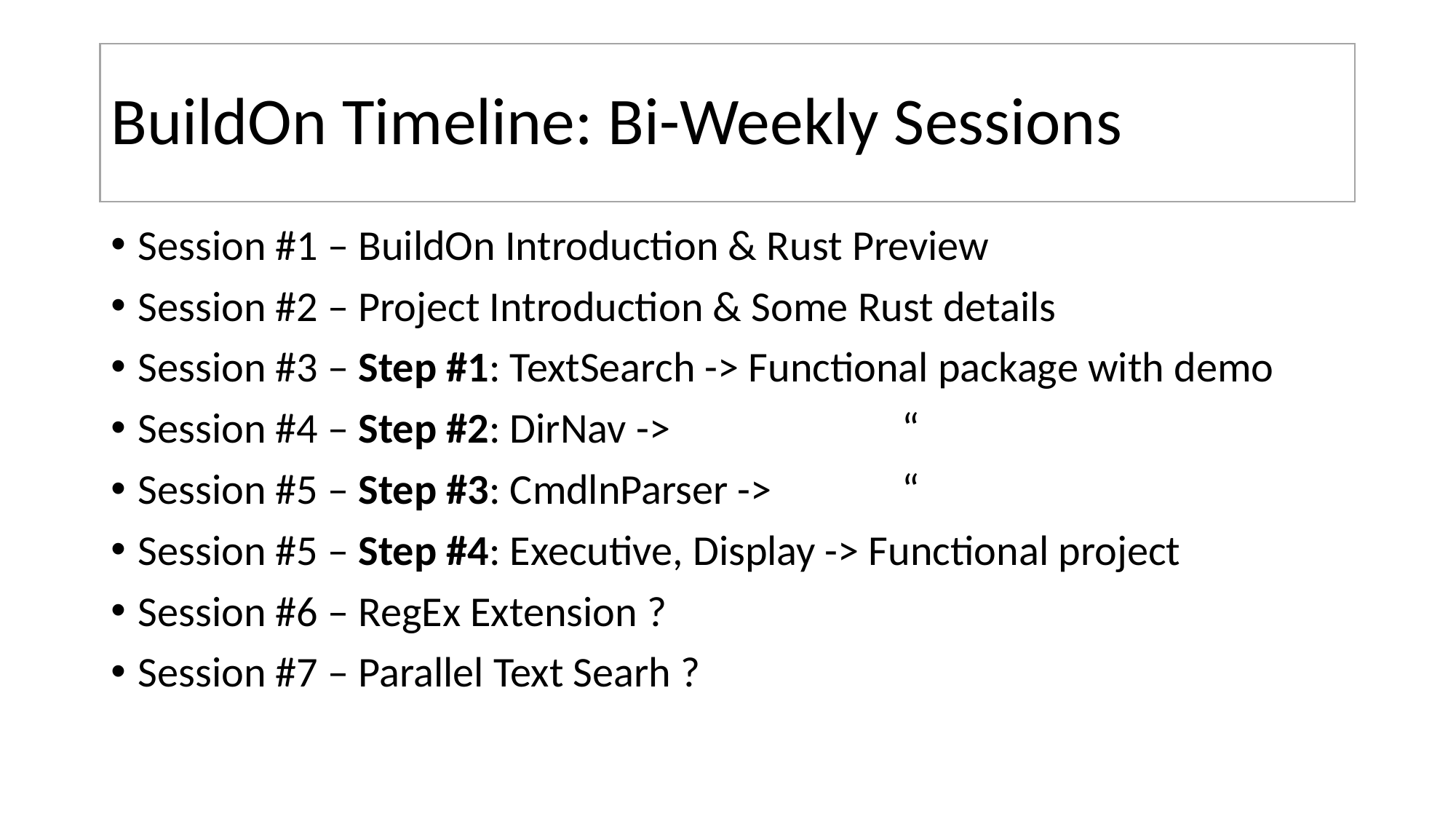

# BuildOn Timeline: Bi-Weekly Sessions
Session #1 – BuildOn Introduction & Rust Preview
Session #2 – Project Introduction & Some Rust details
Session #3 – Step #1: TextSearch -> Functional package with demo
Session #4 – Step #2: DirNav ->			“
Session #5 – Step #3: CmdlnParser ->		“
Session #5 – Step #4: Executive, Display -> Functional project
Session #6 – RegEx Extension ?
Session #7 – Parallel Text Searh ?